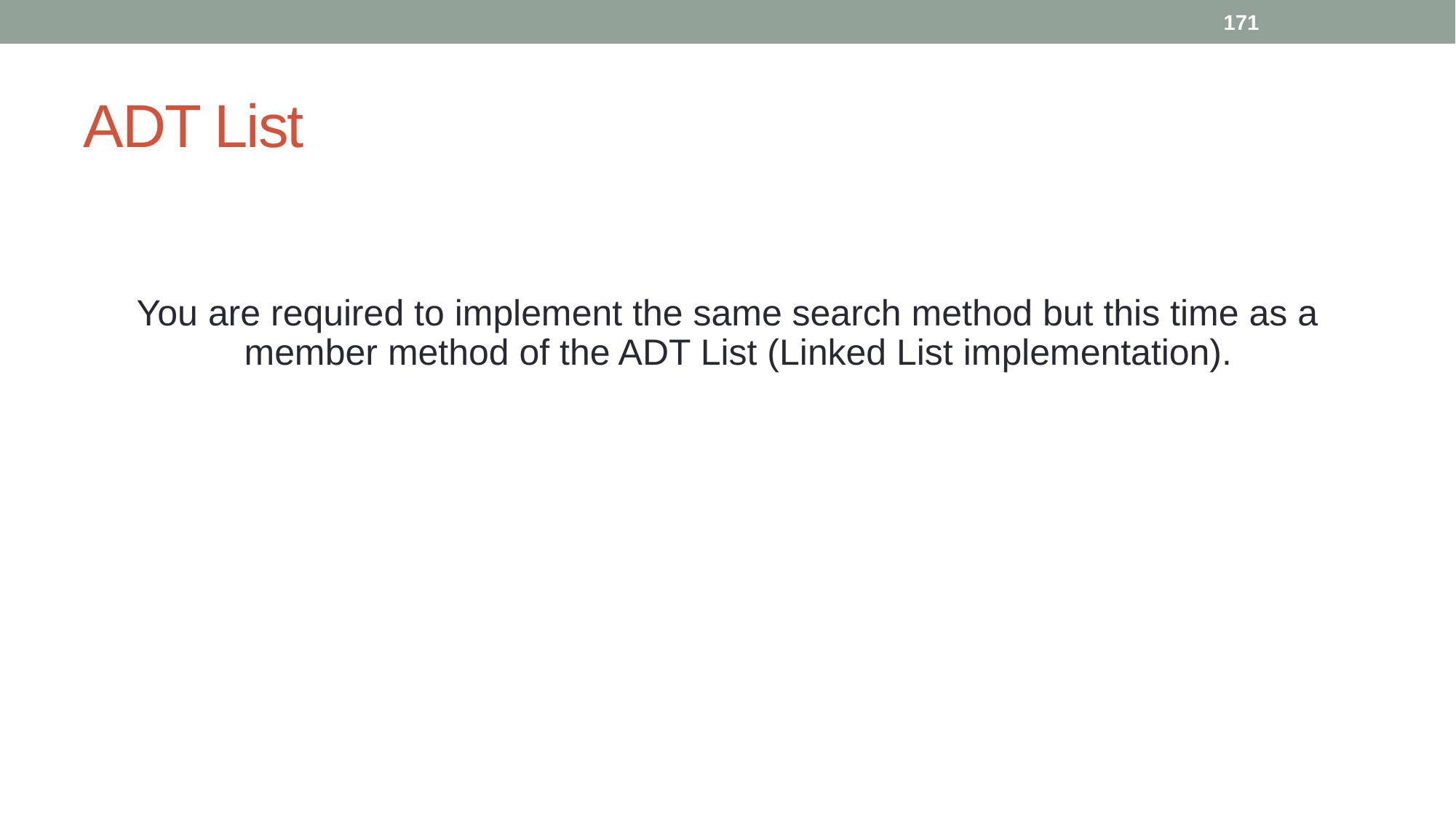

171
# ADT List

You are required to implement the same search method but this time as a member method of the ADT List (Linked List implementation).